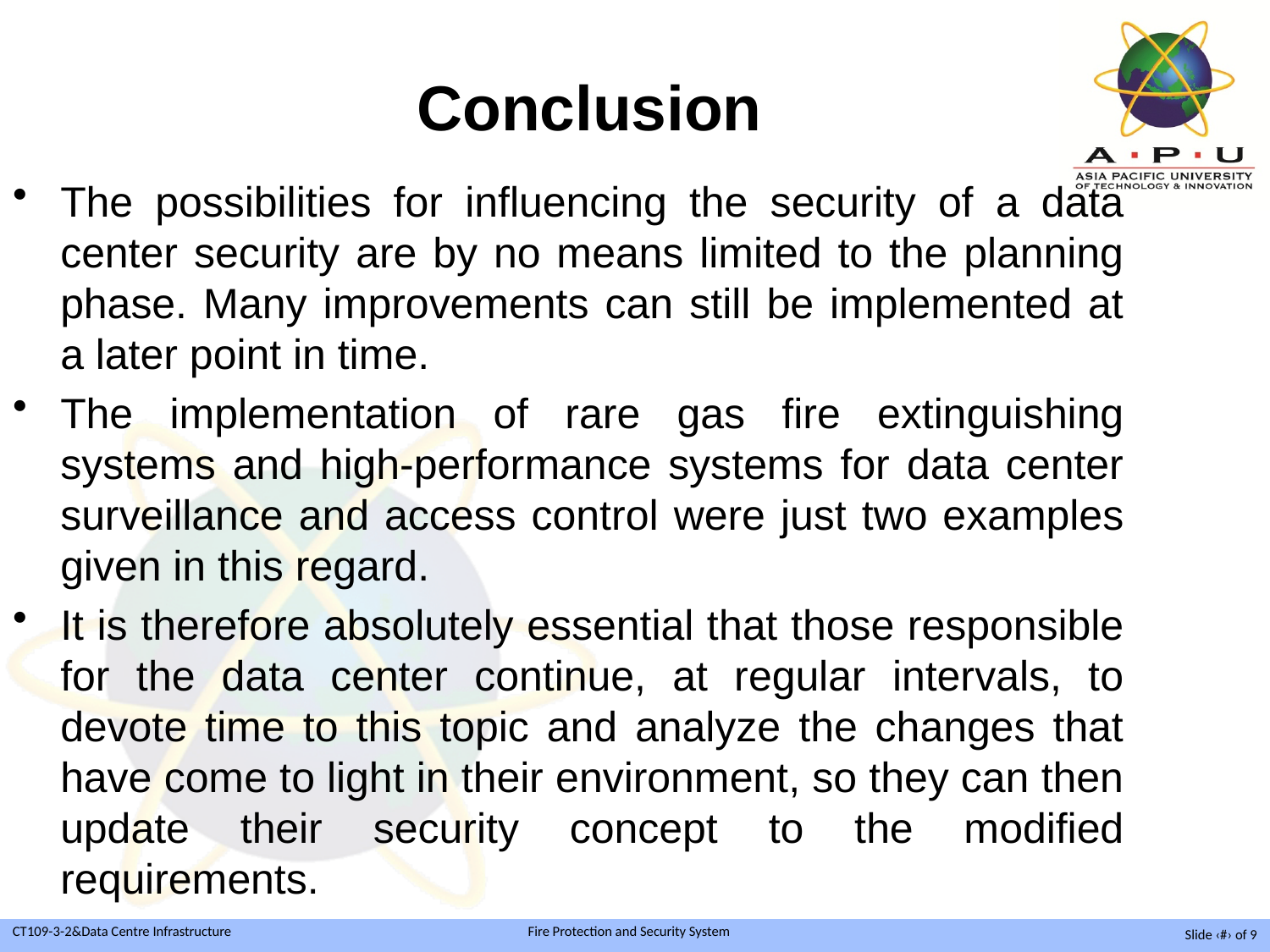

# Conclusion
The possibilities for influencing the security of a data center security are by no means limited to the planning phase. Many improvements can still be implemented at a later point in time.
The implementation of rare gas fire extinguishing systems and high-performance systems for data center surveillance and access control were just two examples given in this regard.
It is therefore absolutely essential that those responsible for the data center continue, at regular intervals, to devote time to this topic and analyze the changes that have come to light in their environment, so they can then update their security concept to the modified requirements.
Slide ‹#› of 9